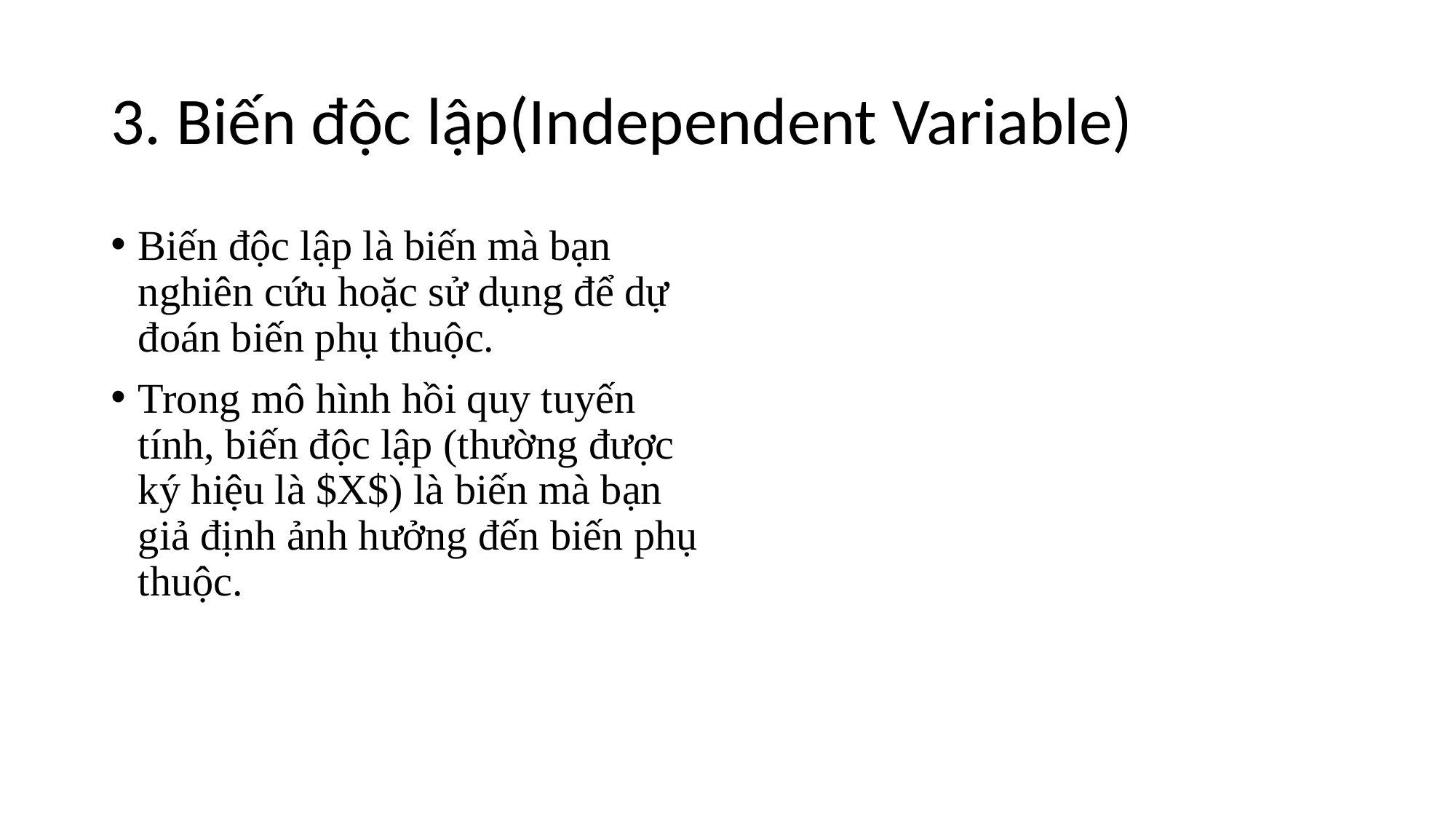

# 3. Biến độc lập(Independent Variable)
Biến độc lập là biến mà bạn nghiên cứu hoặc sử dụng để dự đoán biến phụ thuộc.
Trong mô hình hồi quy tuyến tính, biến độc lập (thường được ký hiệu là $X$) là biến mà bạn giả định ảnh hưởng đến biến phụ thuộc.